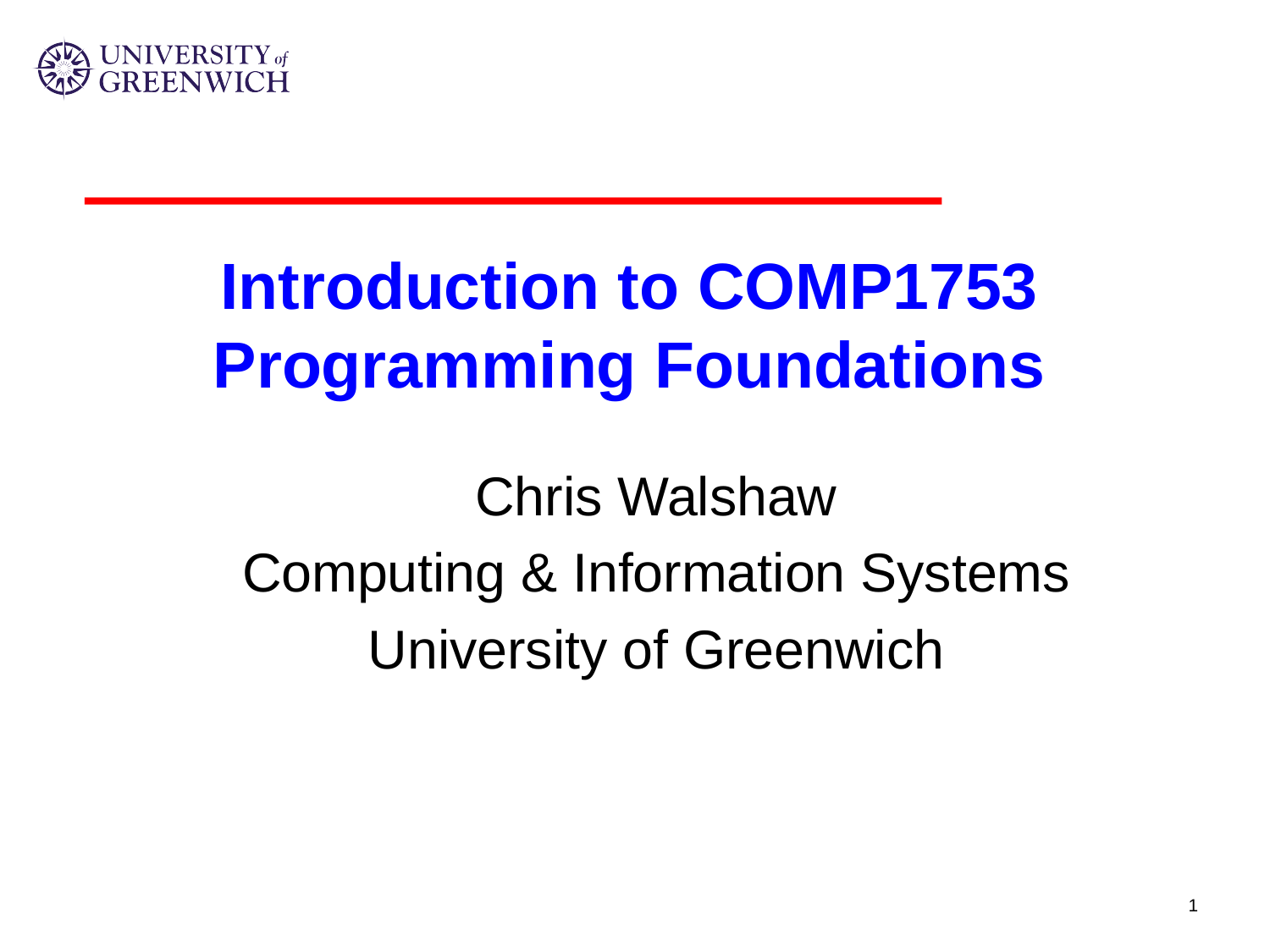

# Introduction to COMP1753 Programming Foundations
Chris Walshaw
Computing & Information Systems
University of Greenwich
1